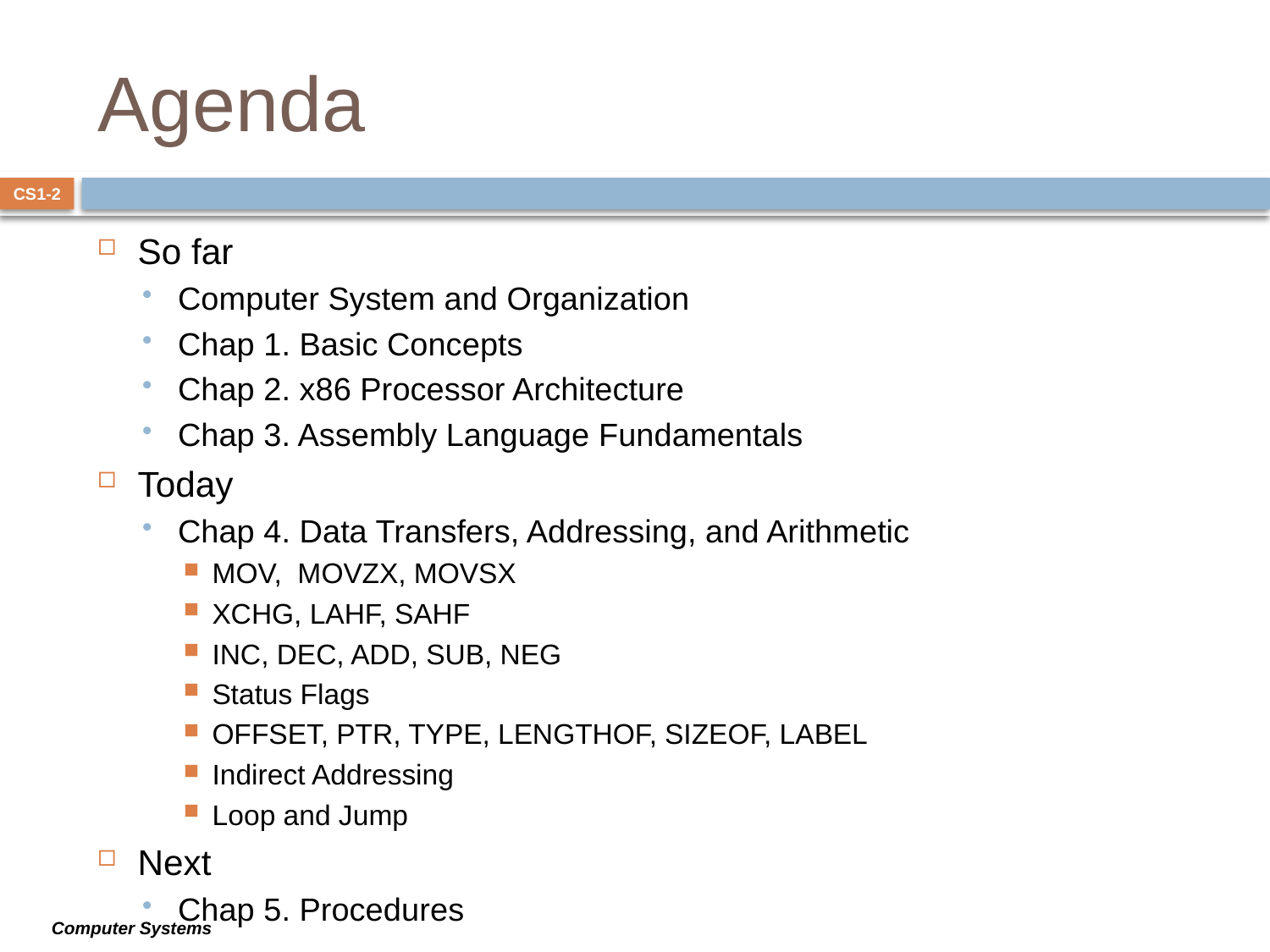

# Agenda
CS1-2
So far
Computer System and Organization
Chap 1. Basic Concepts
Chap 2. x86 Processor Architecture
Chap 3. Assembly Language Fundamentals
Today
Chap 4. Data Transfers, Addressing, and Arithmetic
MOV,  MOVZX, MOVSX
XCHG, LAHF, SAHF
INC, DEC, ADD, SUB, NEG
Status Flags
OFFSET, PTR, TYPE, LENGTHOF, SIZEOF, LABEL
Indirect Addressing
Loop and Jump
Next
Chap 5. Procedures